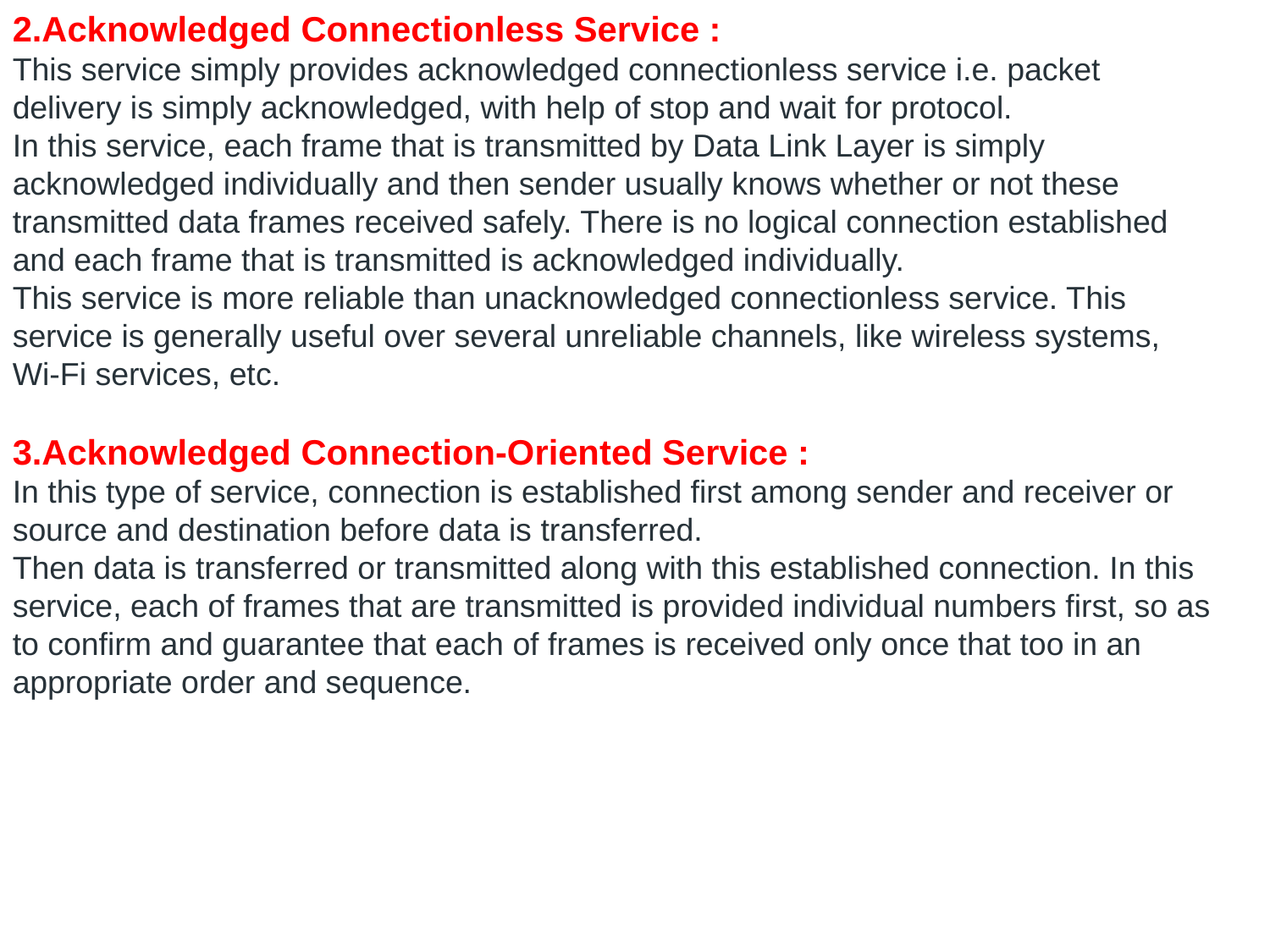

Acknowledged Connectionless Service :
This service simply provides acknowledged connectionless service i.e. packet delivery is simply acknowledged, with help of stop and wait for protocol.
In this service, each frame that is transmitted by Data Link Layer is simply acknowledged individually and then sender usually knows whether or not these transmitted data frames received safely. There is no logical connection established and each frame that is transmitted is acknowledged individually.
This service is more reliable than unacknowledged connectionless service. This service is generally useful over several unreliable channels, like wireless systems, Wi-Fi services, etc.

Acknowledged Connection-Oriented Service :
In this type of service, connection is established first among sender and receiver or source and destination before data is transferred.
Then data is transferred or transmitted along with this established connection. In this service, each of frames that are transmitted is provided individual numbers first, so as to confirm and guarantee that each of frames is received only once that too in an appropriate order and sequence.